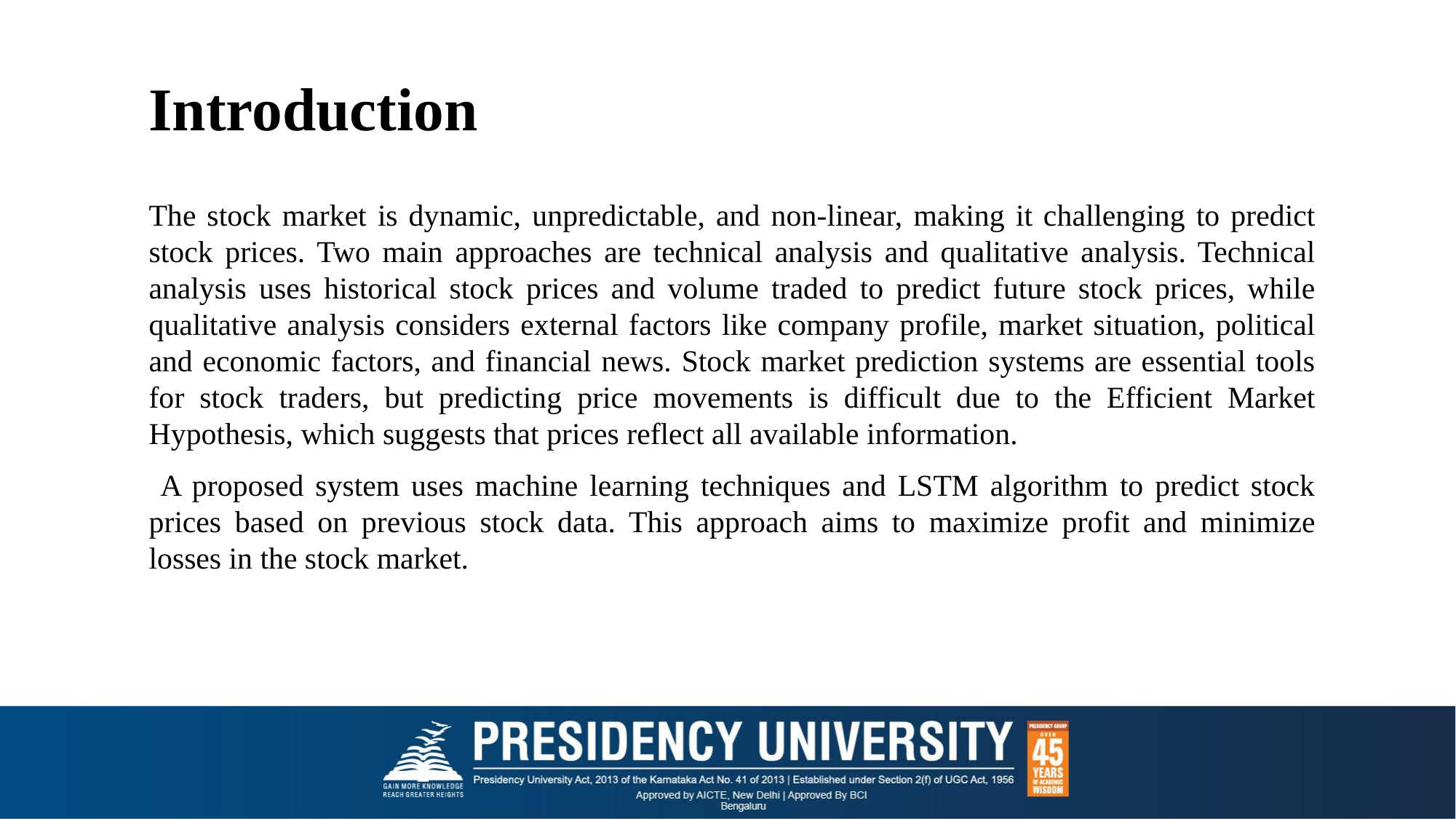

# Introduction
The stock market is dynamic, unpredictable, and non-linear, making it challenging to predict stock prices. Two main approaches are technical analysis and qualitative analysis. Technical analysis uses historical stock prices and volume traded to predict future stock prices, while qualitative analysis considers external factors like company profile, market situation, political and economic factors, and financial news. Stock market prediction systems are essential tools for stock traders, but predicting price movements is difficult due to the Efficient Market Hypothesis, which suggests that prices reflect all available information.
 A proposed system uses machine learning techniques and LSTM algorithm to predict stock prices based on previous stock data. This approach aims to maximize profit and minimize losses in the stock market.